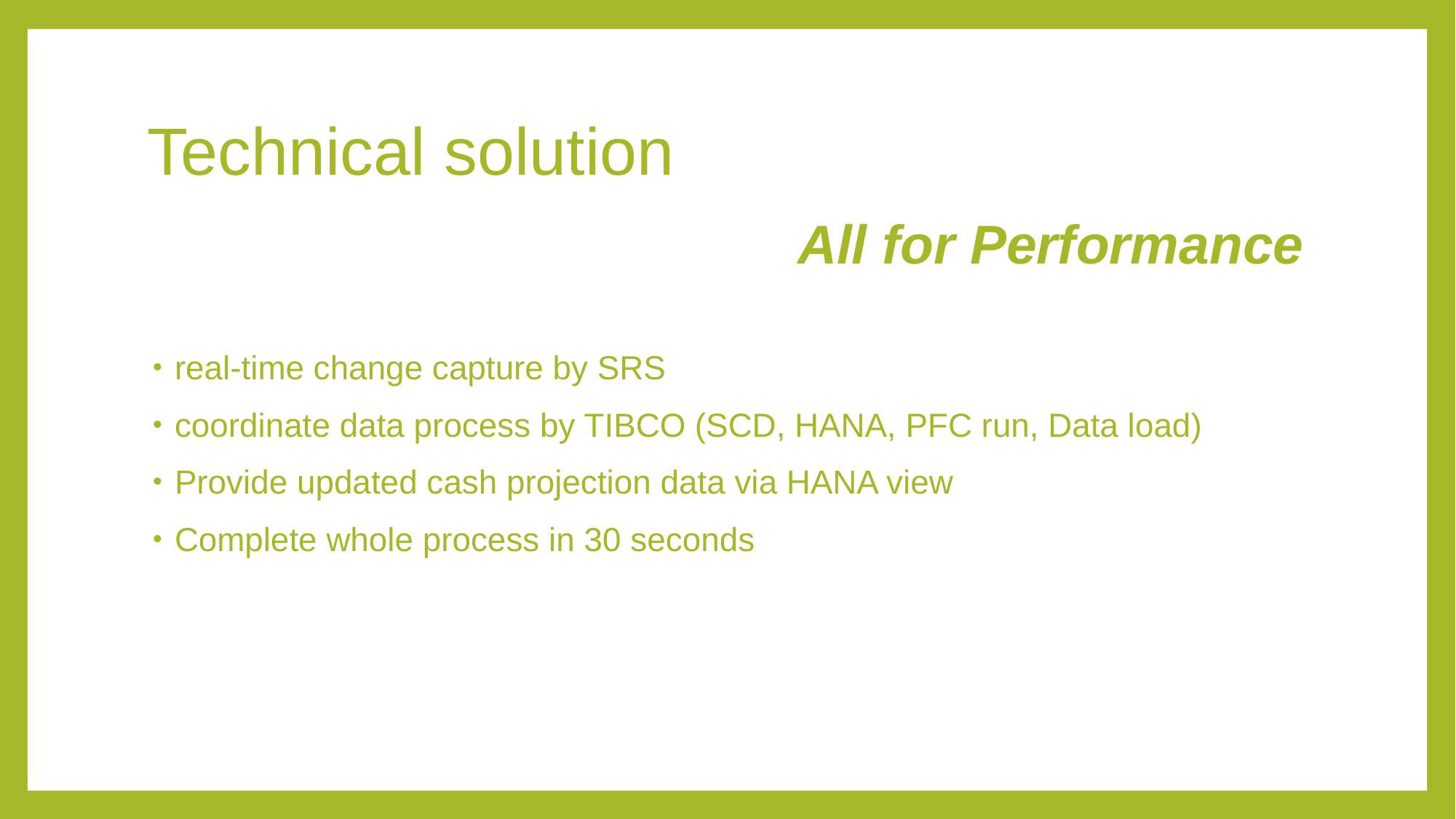

# Technical solution
All for Performance

real-time change capture by SRS
coordinate data process by TIBCO (SCD, HANA, PFC run, Data load)
Provide updated cash projection data via HANA view
Complete whole process in 30 seconds